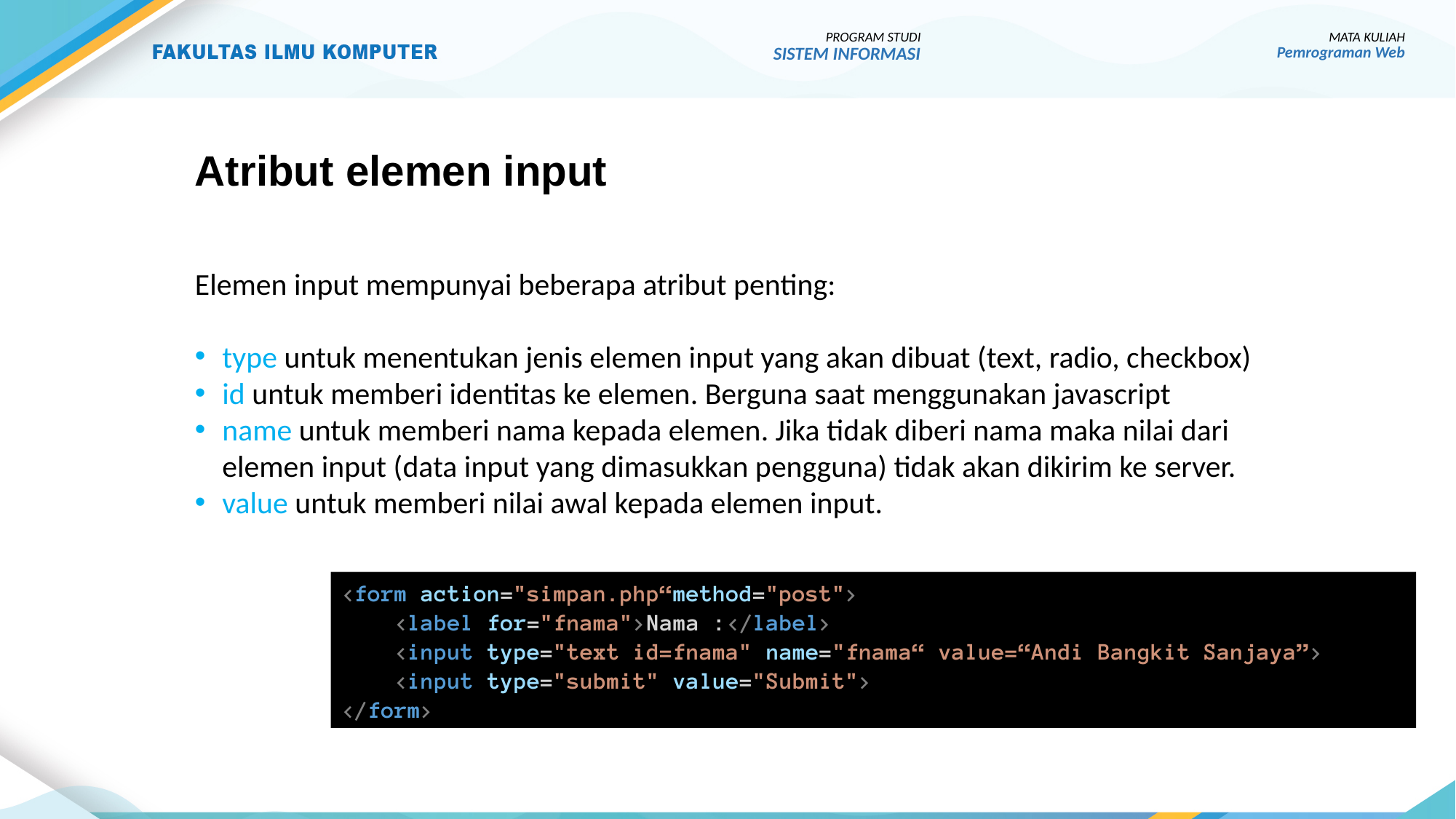

PROGRAM STUDI
SISTEM INFORMASI
MATA KULIAH
Pemrograman Web
# Atribut elemen input
Elemen input mempunyai beberapa atribut penting:

type untuk menentukan jenis elemen input yang akan dibuat (text, radio, checkbox)
id untuk memberi identitas ke elemen. Berguna saat menggunakan javascript
name untuk memberi nama kepada elemen. Jika tidak diberi nama maka nilai dari elemen input (data input yang dimasukkan pengguna) tidak akan dikirim ke server.
value untuk memberi nilai awal kepada elemen input.
<form action="simpan.php“method="post">
    <label for="fnama">Nama :</label>
    <input type="text id=fnama" name="fnama“ value=“Andi Bangkit Sanjaya”>
    <input type="submit" value="Submit">
</form>